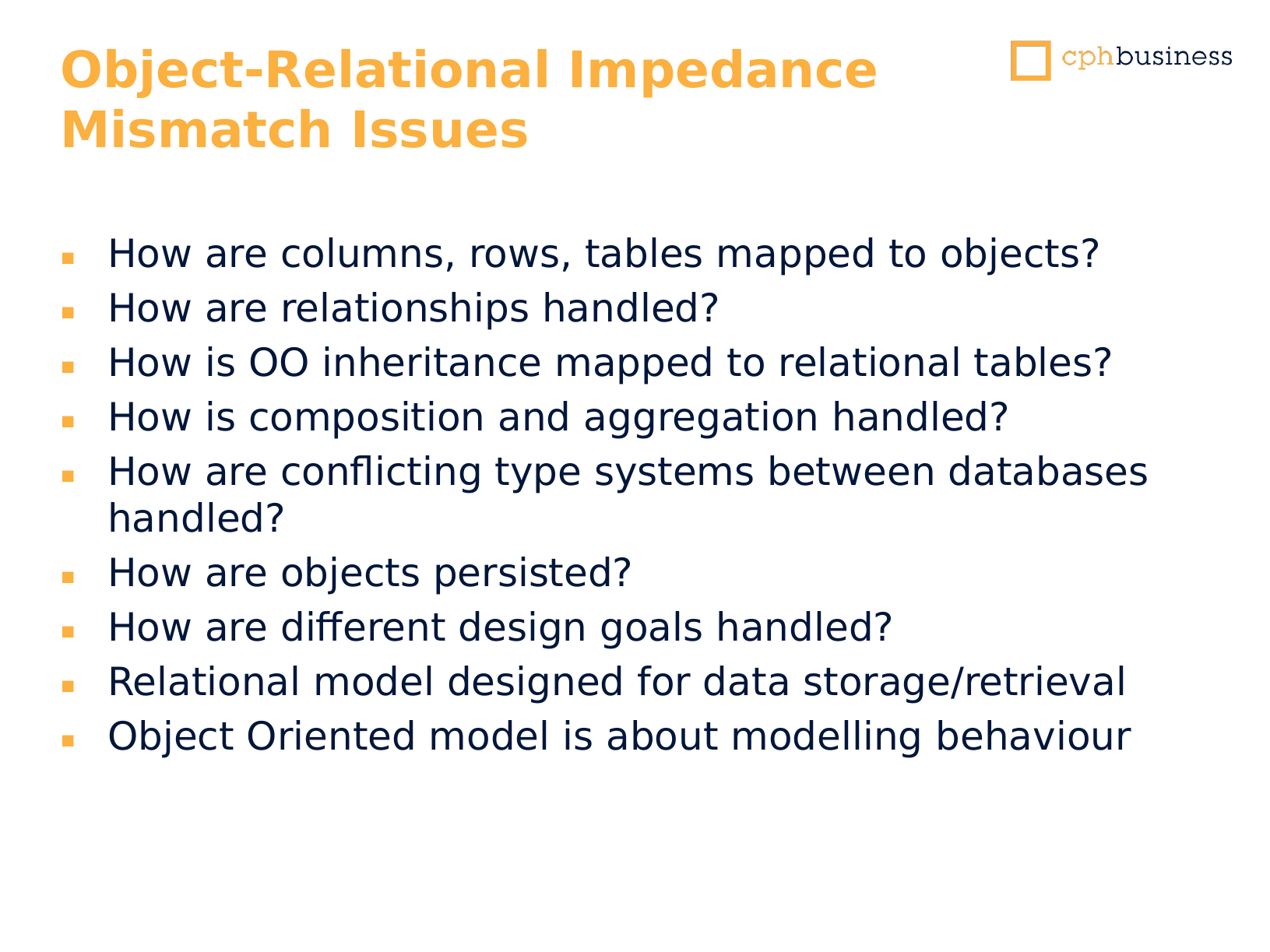

# Object-Relational Impedance Mismatch Issues
How are columns, rows, tables mapped to objects?
How are relationships handled?
How is OO inheritance mapped to relational tables?
How is composition and aggregation handled?
How are conflicting type systems between databases handled?
How are objects persisted?
How are different design goals handled?
Relational model designed for data storage/retrieval
Object Oriented model is about modelling behaviour